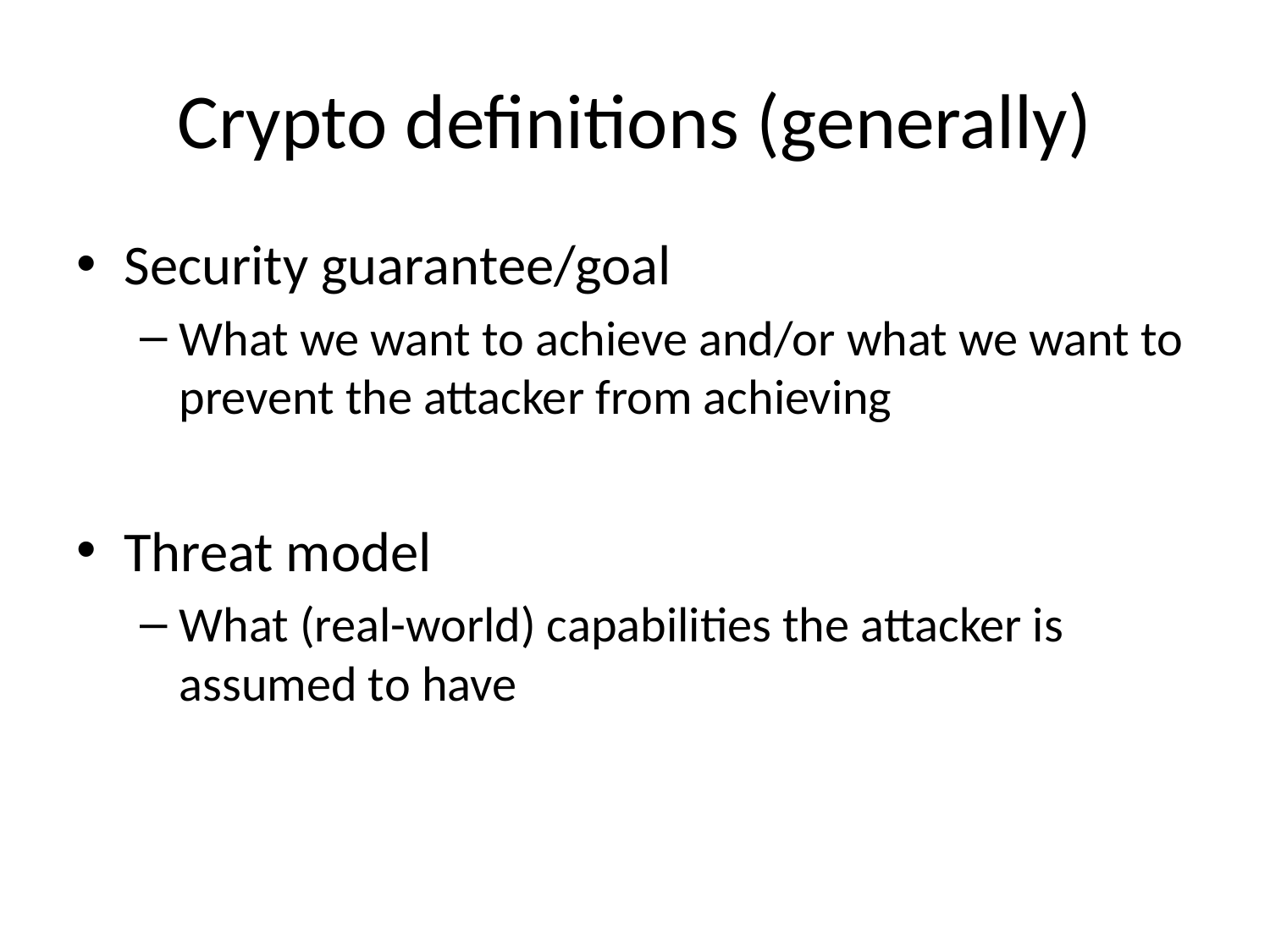

# Crypto definitions (generally)
Security guarantee/goal
What we want to achieve and/or what we want to prevent the attacker from achieving

Threat model
What (real-world) capabilities the attacker is assumed to have